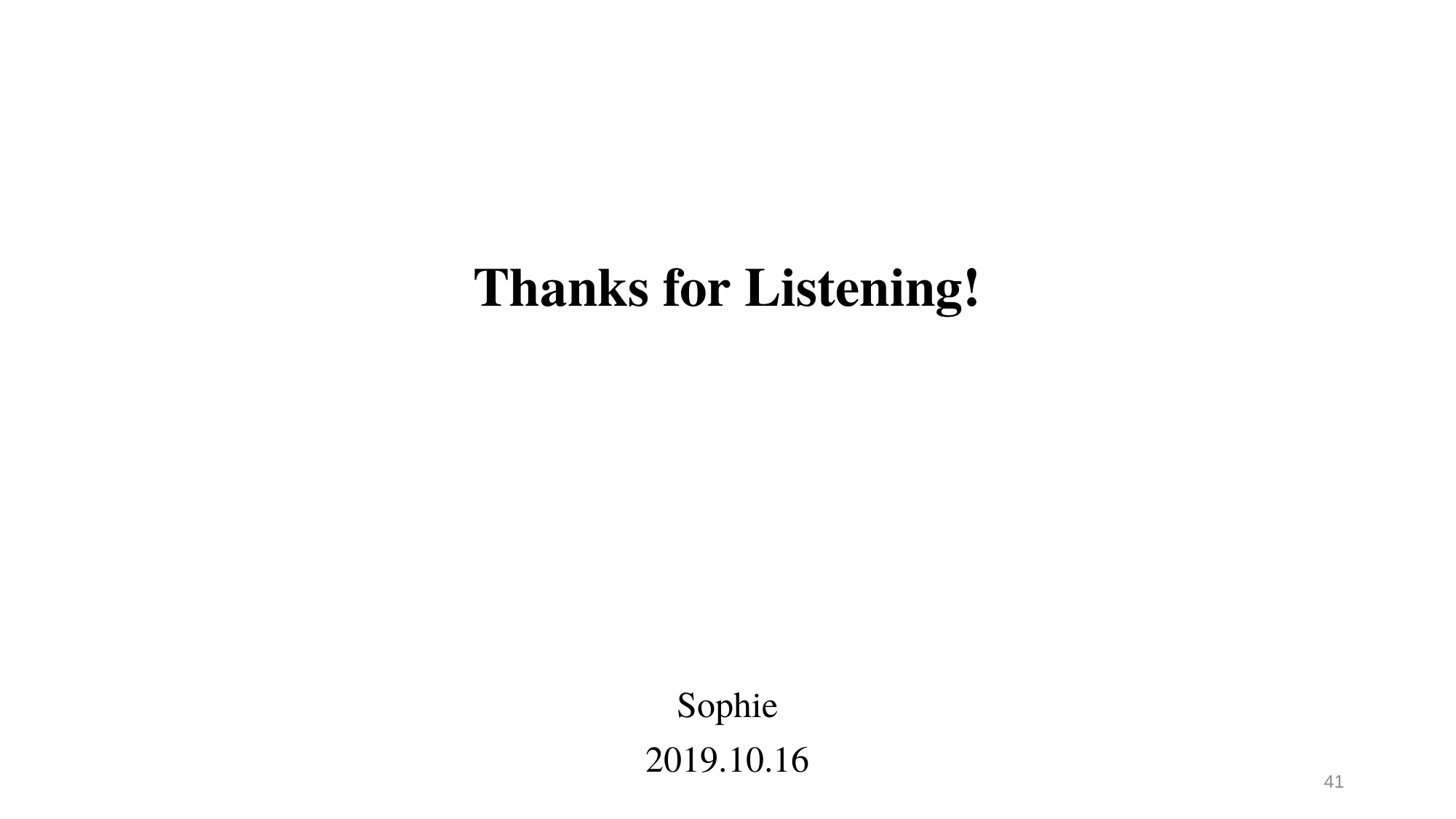

#

Thanks for Listening!
Sophie
2019.10.16
41